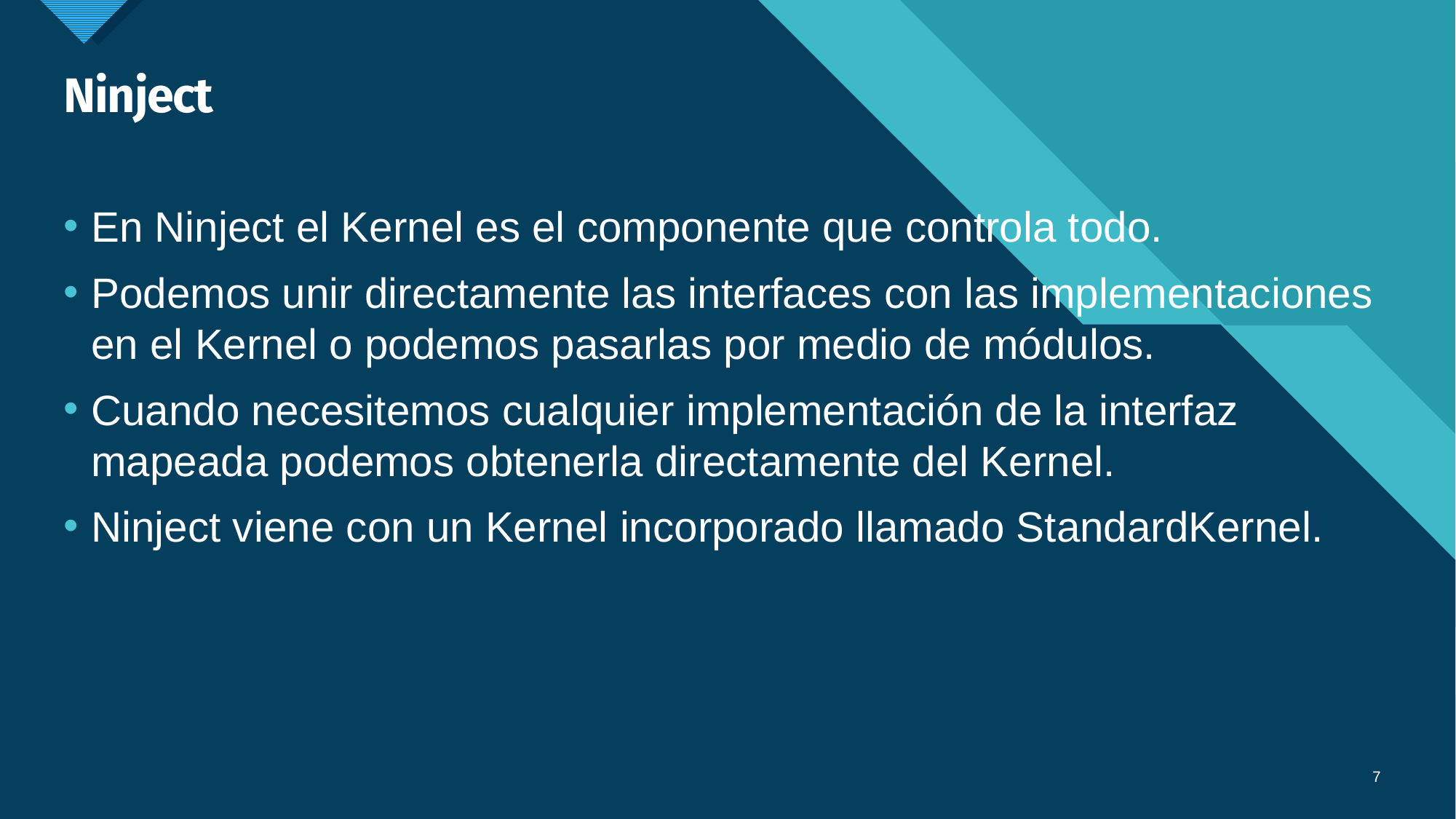

# Ninject
En Ninject el Kernel es el componente que controla todo.
Podemos unir directamente las interfaces con las implementaciones en el Kernel o podemos pasarlas por medio de módulos.
Cuando necesitemos cualquier implementación de la interfaz mapeada podemos obtenerla directamente del Kernel.
Ninject viene con un Kernel incorporado llamado StandardKernel.
7